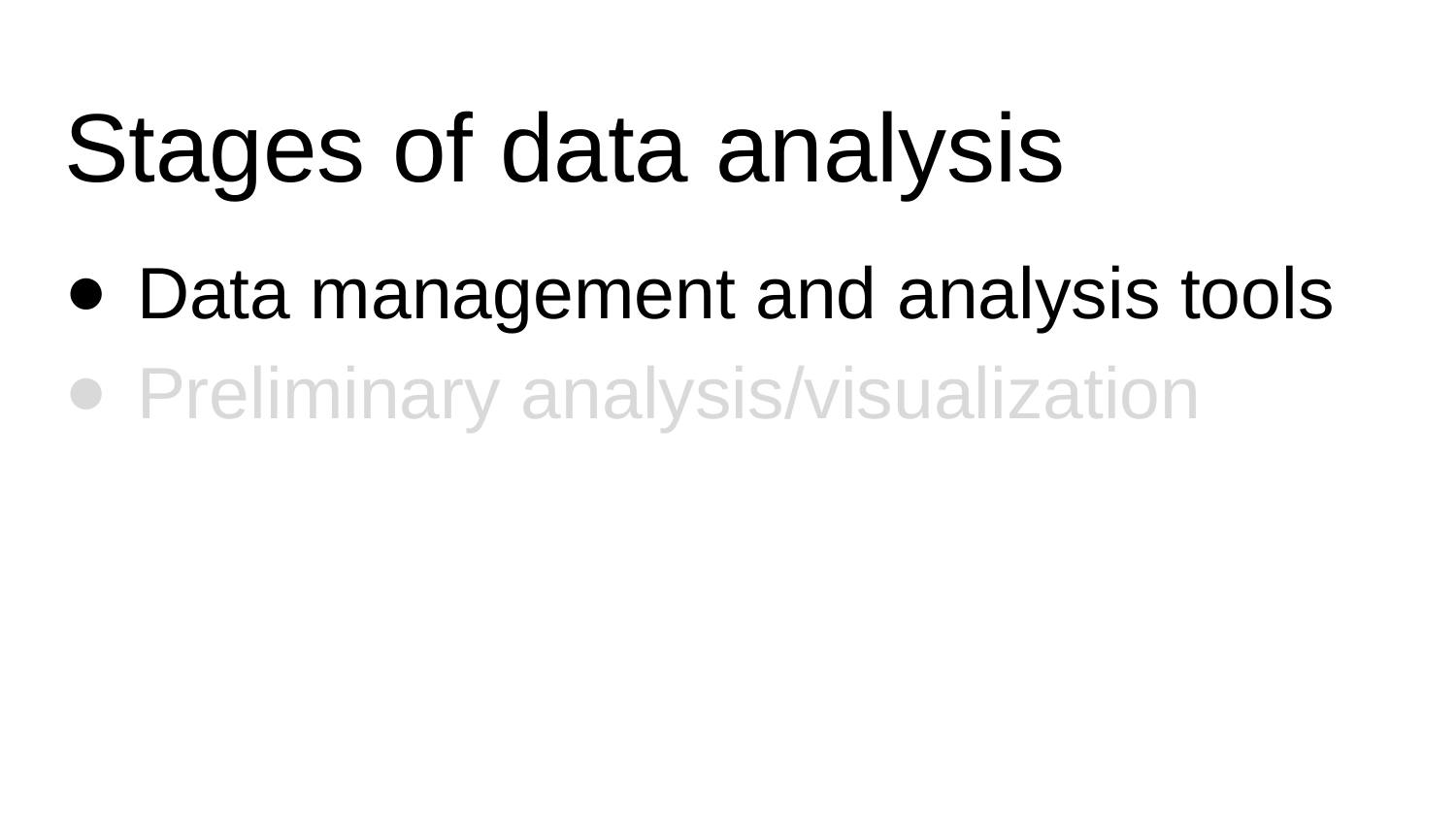

# Stages of data analysis
Data management and analysis tools
Preliminary analysis/visualization